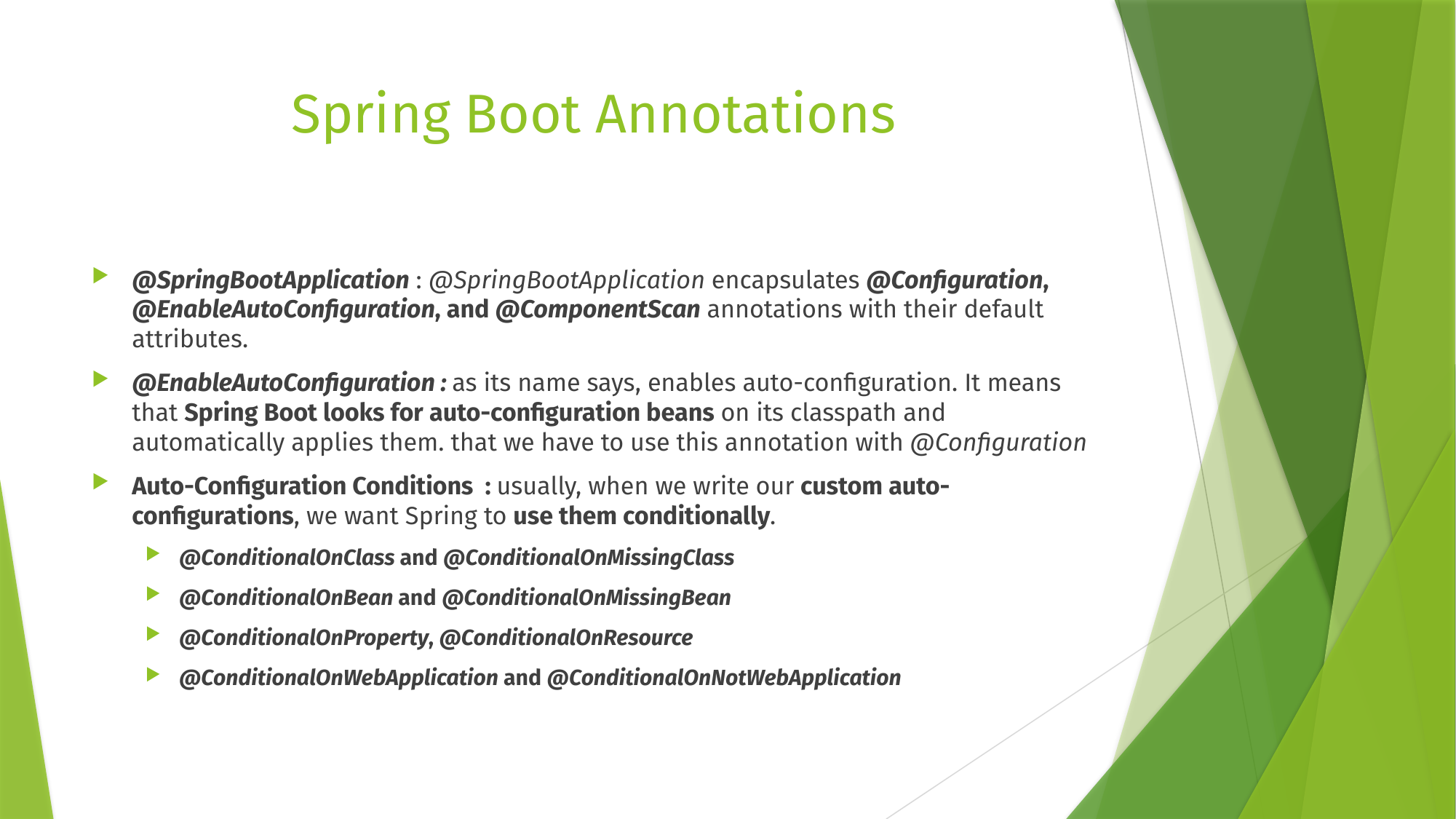

# Spring Boot Annotations
@SpringBootApplication : @SpringBootApplication encapsulates @Configuration, @EnableAutoConfiguration, and @ComponentScan annotations with their default attributes.
@EnableAutoConfiguration : as its name says, enables auto-configuration. It means that Spring Boot looks for auto-configuration beans on its classpath and automatically applies them. that we have to use this annotation with @Configuration
Auto-Configuration Conditions  : usually, when we write our custom auto-configurations, we want Spring to use them conditionally.
@ConditionalOnClass and @ConditionalOnMissingClass
@ConditionalOnBean and @ConditionalOnMissingBean
@ConditionalOnProperty, @ConditionalOnResource
@ConditionalOnWebApplication and @ConditionalOnNotWebApplication